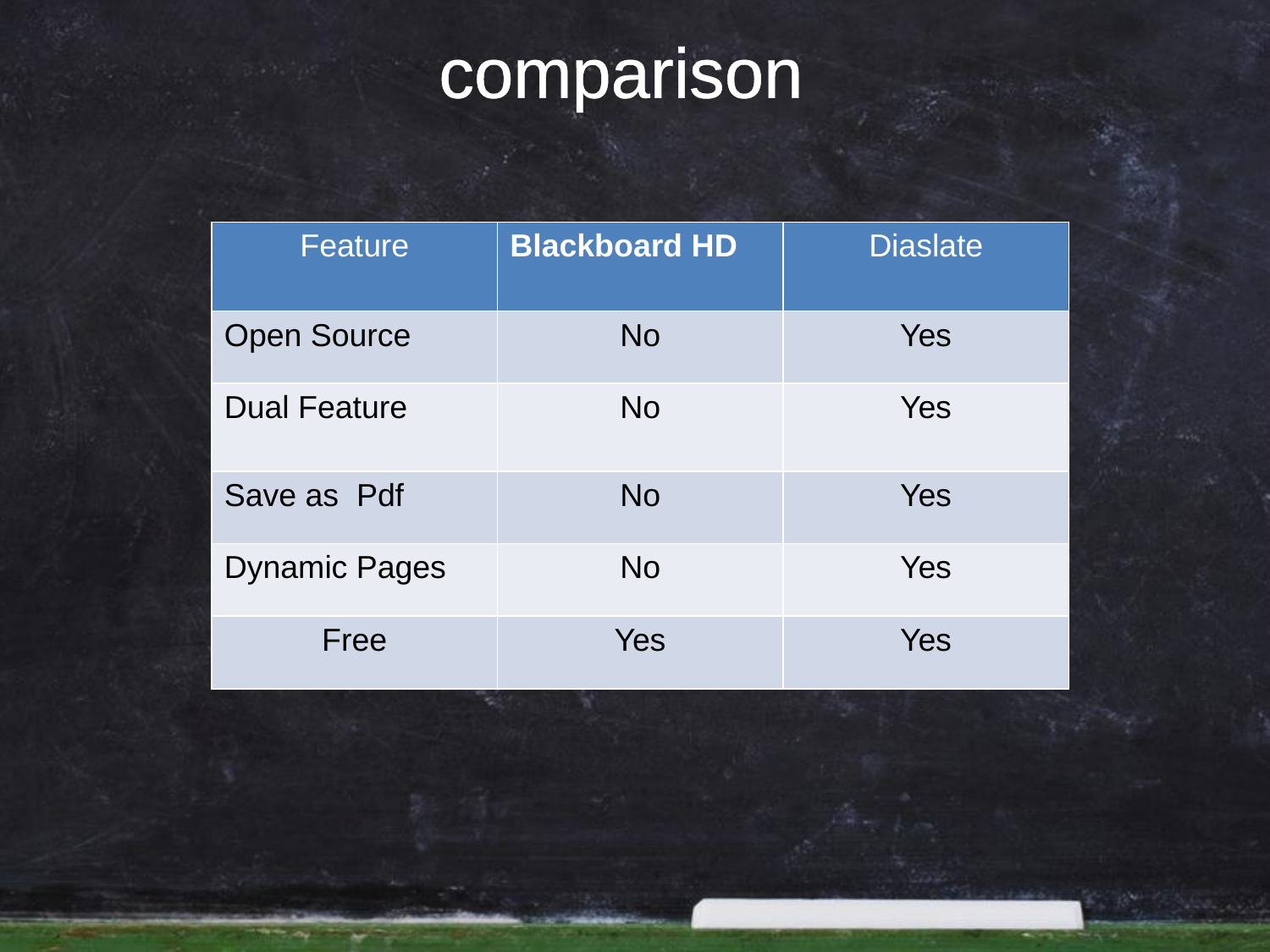

comparison
| Feature | Blackboard HD | Diaslate |
| --- | --- | --- |
| Open Source | No | Yes |
| Dual Feature | No | Yes |
| Save as Pdf | No | Yes |
| Dynamic Pages | No | Yes |
| Free | Yes | Yes |